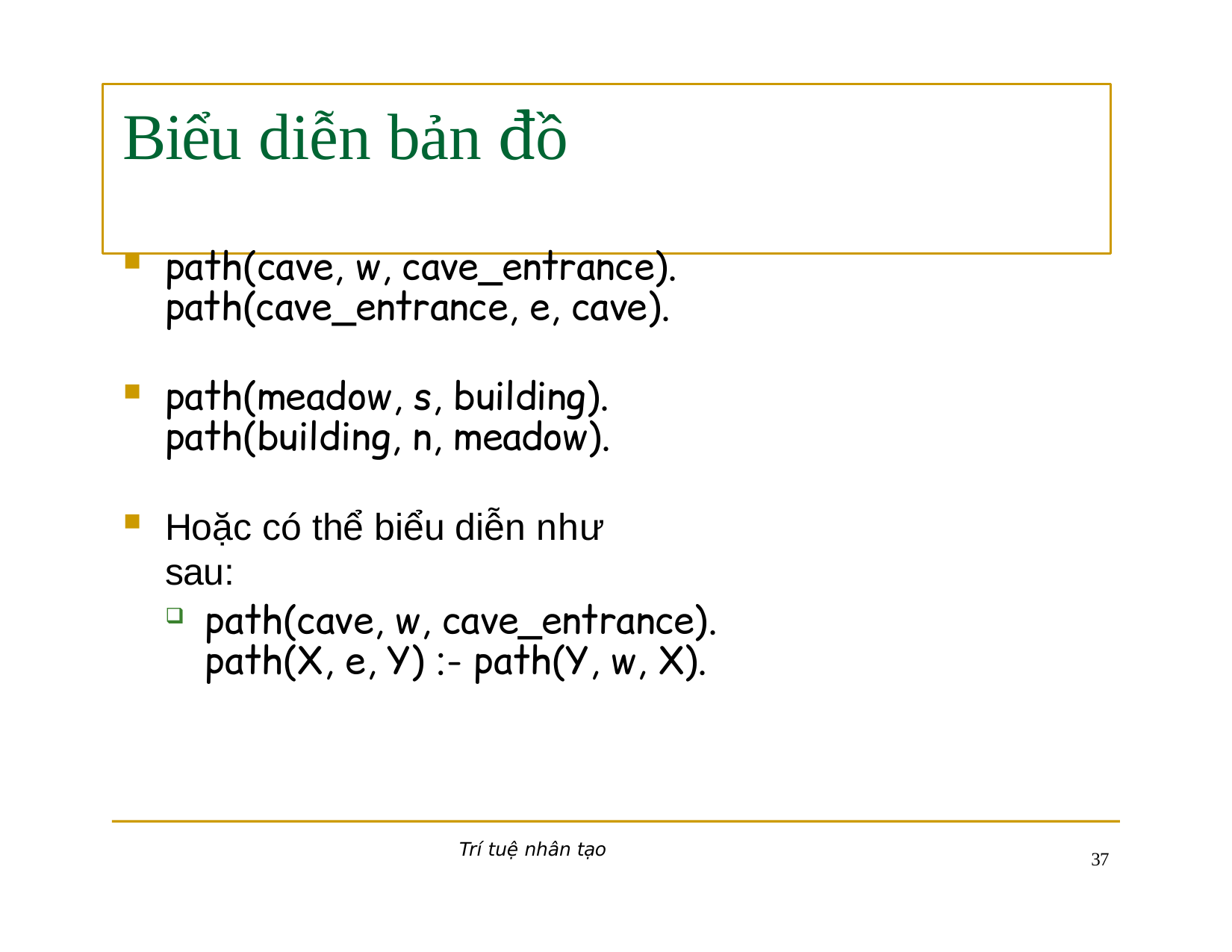

# Biểu diễn bản đồ
path(cave, w, cave_entrance). path(cave_entrance, e, cave).
path(meadow, s, building). path(building, n, meadow).
Hoặc có thể biểu diễn như sau:
path(cave, w, cave_entrance). path(X, e, Y) :- path(Y, w, X).

Trí tuệ nhân tạo
37